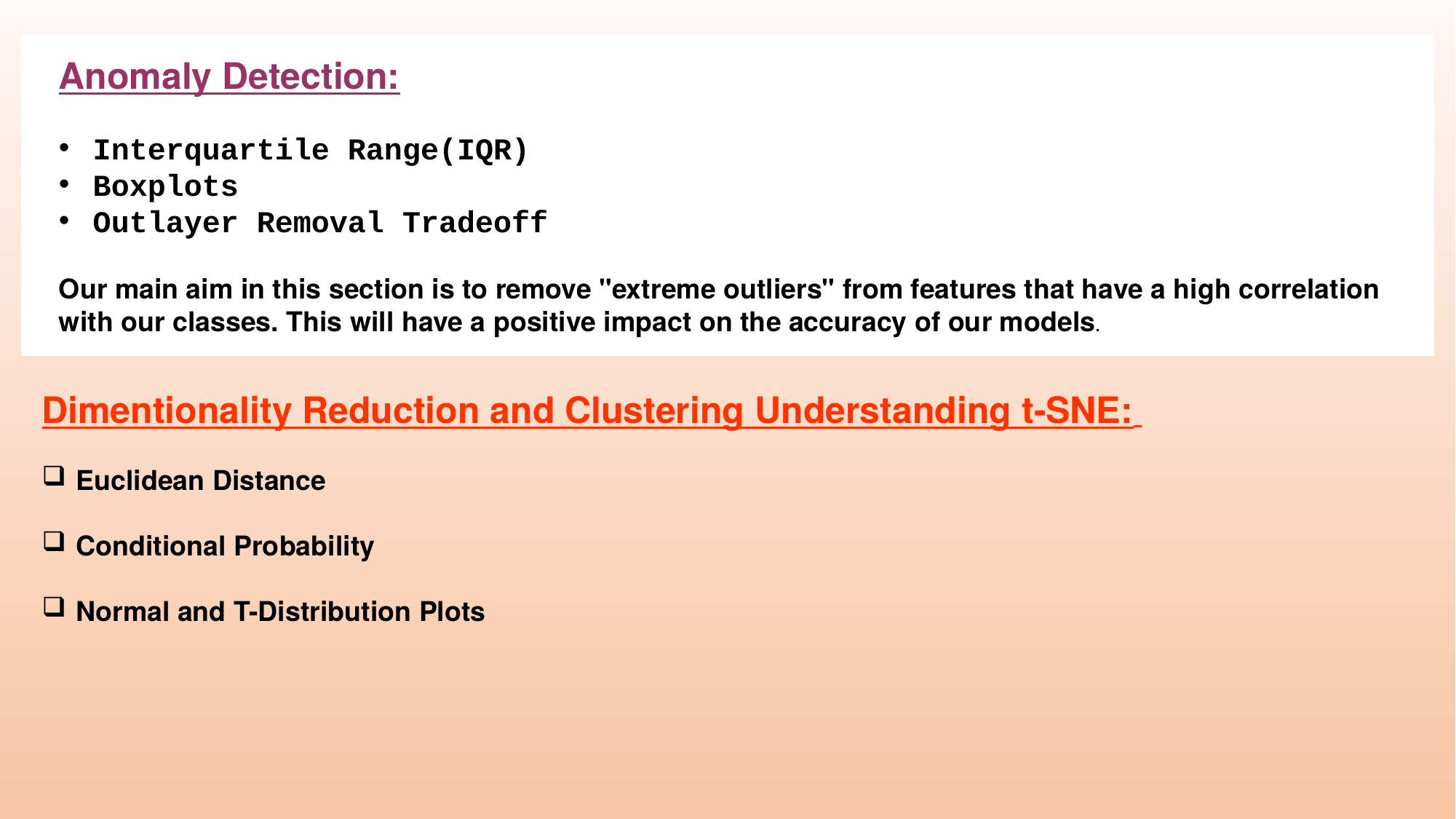

Anomaly Detection:

Interquartile Range(IQR)
Boxplots
Outlayer Removal Tradeoff

Our main aim in this section is to remove "extreme outliers" from features that have a high correlation with our classes. This will have a positive impact on the accuracy of our models.
Dimentionality Reduction and Clustering Understanding t-SNE:

Euclidean Distance

Conditional Probability

Normal and T-Distribution Plots